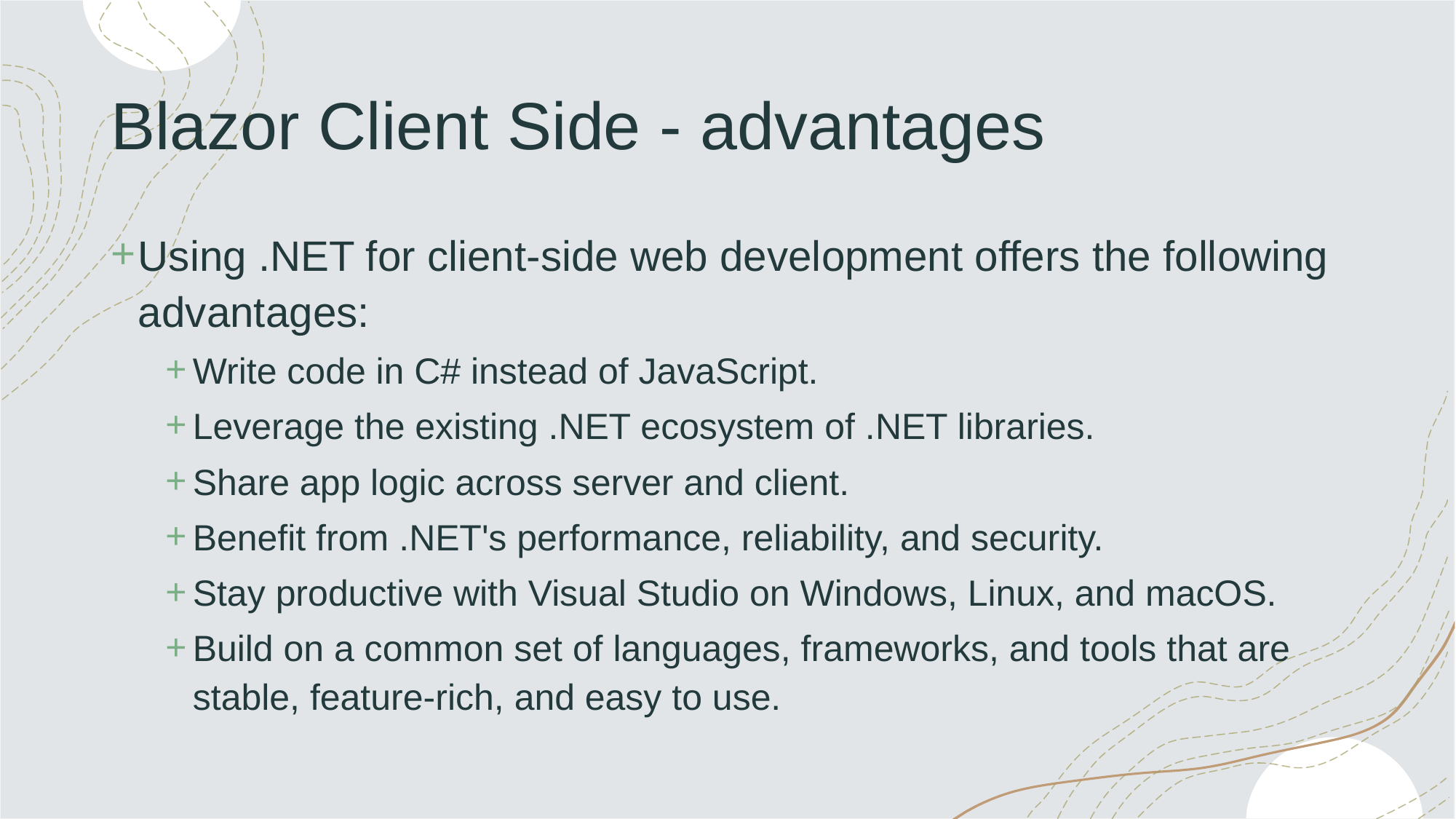

# Blazor Client Side - advantages
Using .NET for client-side web development offers the following advantages:
Write code in C# instead of JavaScript.
Leverage the existing .NET ecosystem of .NET libraries.
Share app logic across server and client.
Benefit from .NET's performance, reliability, and security.
Stay productive with Visual Studio on Windows, Linux, and macOS.
Build on a common set of languages, frameworks, and tools that are stable, feature-rich, and easy to use.